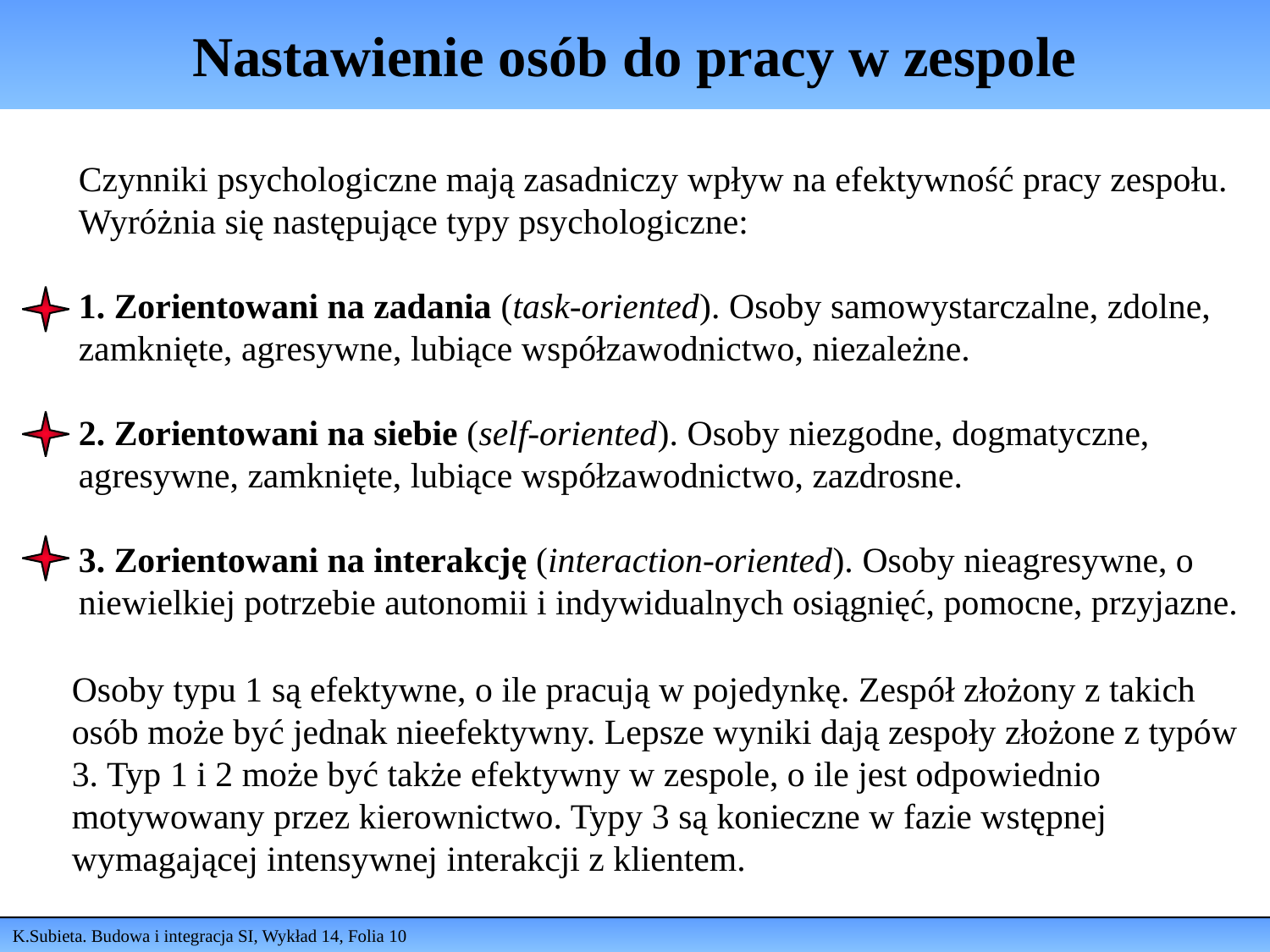

# Nastawienie osób do pracy w zespole
Czynniki psychologiczne mają zasadniczy wpływ na efektywność pracy zespołu. Wyróżnia się następujące typy psychologiczne:

1. Zorientowani na zadania (task-oriented). Osoby samowystarczalne, zdolne, zamknięte, agresywne, lubiące współzawodnictwo, niezależne.

2. Zorientowani na siebie (self-oriented). Osoby niezgodne, dogmatyczne, agresywne, zamknięte, lubiące współzawodnictwo, zazdrosne.

3. Zorientowani na interakcję (interaction-oriented). Osoby nieagresywne, o niewielkiej potrzebie autonomii i indywidualnych osiągnięć, pomocne, przyjazne.

Osoby typu 1 są efektywne, o ile pracują w pojedynkę. Zespół złożony z takich osób może być jednak nieefektywny. Lepsze wyniki dają zespoły złożone z typów 3. Typ 1 i 2 może być także efektywny w zespole, o ile jest odpowiednio motywowany przez kierownictwo. Typy 3 są konieczne w fazie wstępnej wymagającej intensywnej interakcji z klientem.